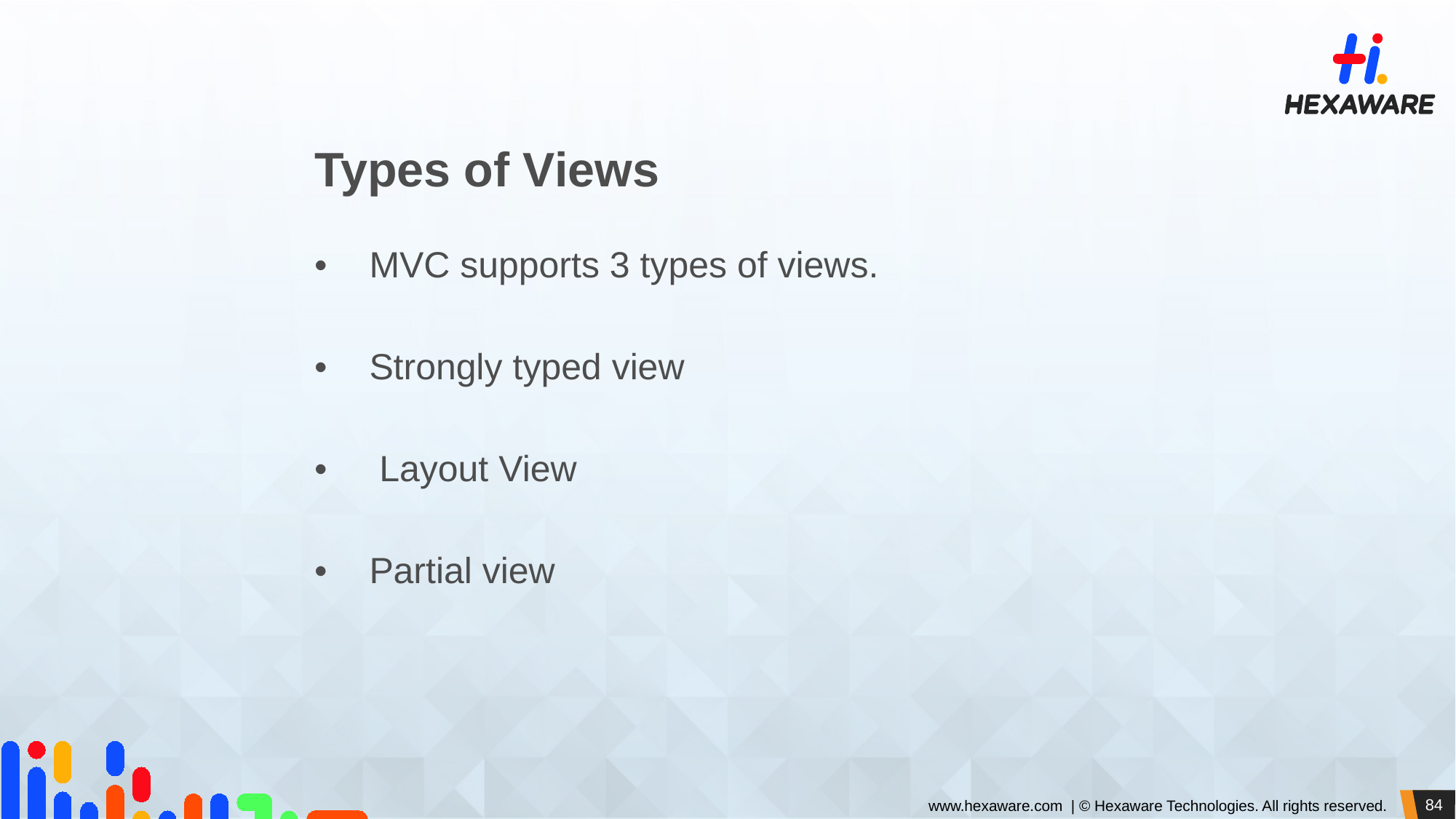

# Types of Views
MVC supports 3 types of views.

Strongly typed view

 Layout View

Partial view